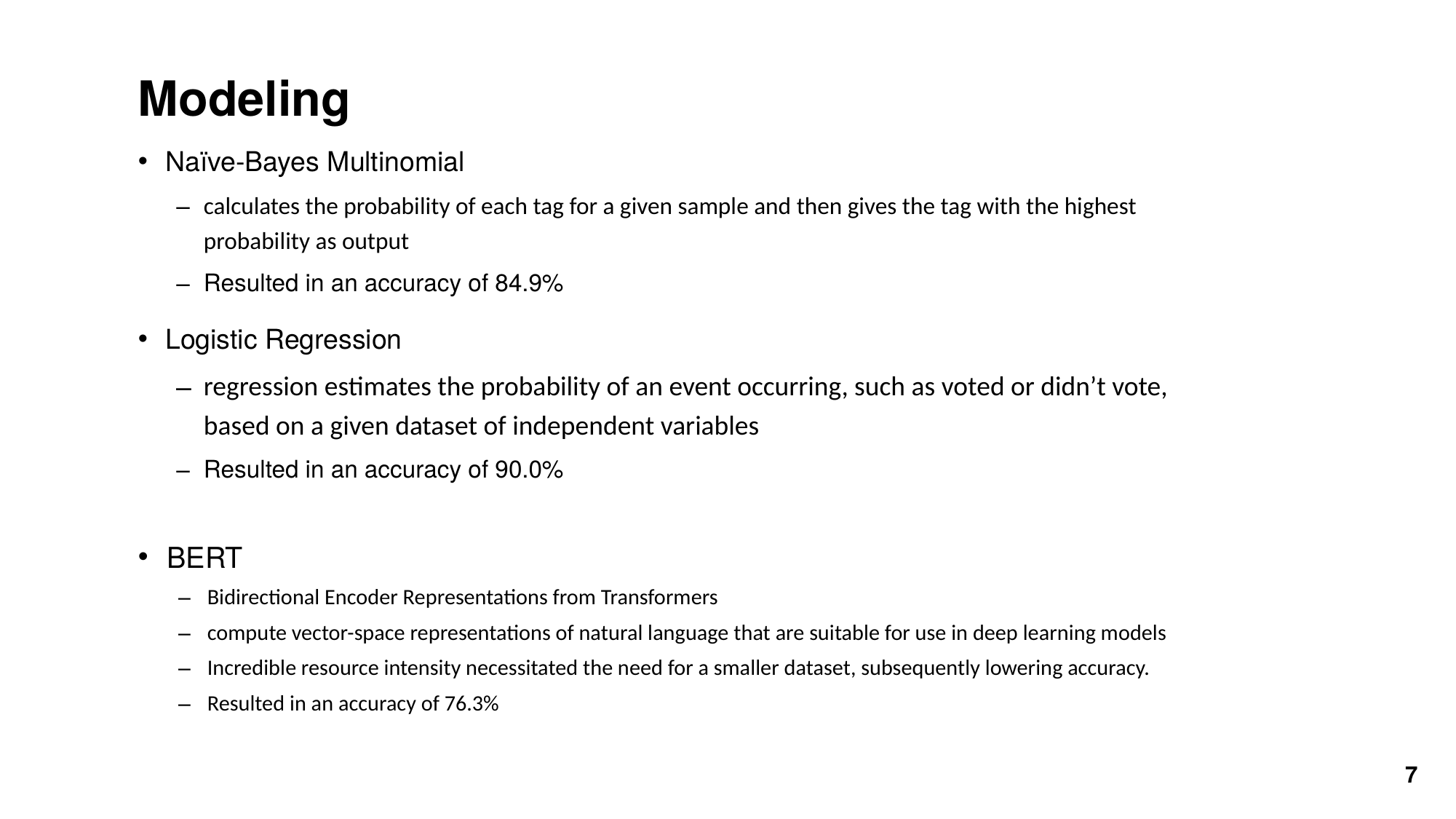

# Modeling
Naïve-Bayes Multinomial
calculates the probability of each tag for a given sample and then gives the tag with the highest probability as output
Resulted in an accuracy of 84.9%
Logistic Regression
regression estimates the probability of an event occurring, such as voted or didn’t vote, based on a given dataset of independent variables
Resulted in an accuracy of 90.0%
BERT
Bidirectional Encoder Representations from Transformers
compute vector-space representations of natural language that are suitable for use in deep learning models
Incredible resource intensity necessitated the need for a smaller dataset, subsequently lowering accuracy.
Resulted in an accuracy of 76.3%
7